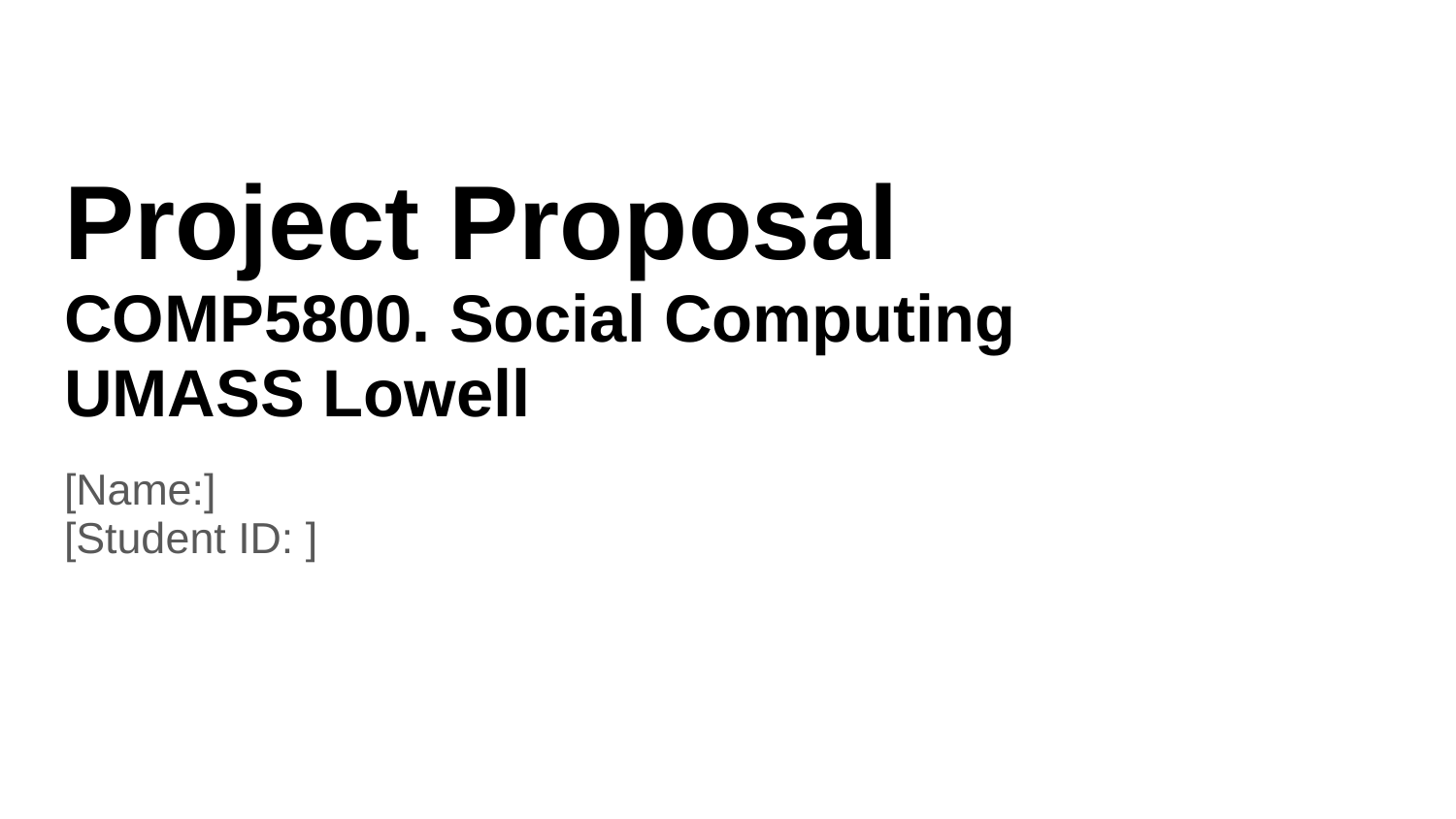

# Project Proposal
COMP5800. Social Computing
UMASS Lowell
[Name:]
[Student ID: ]